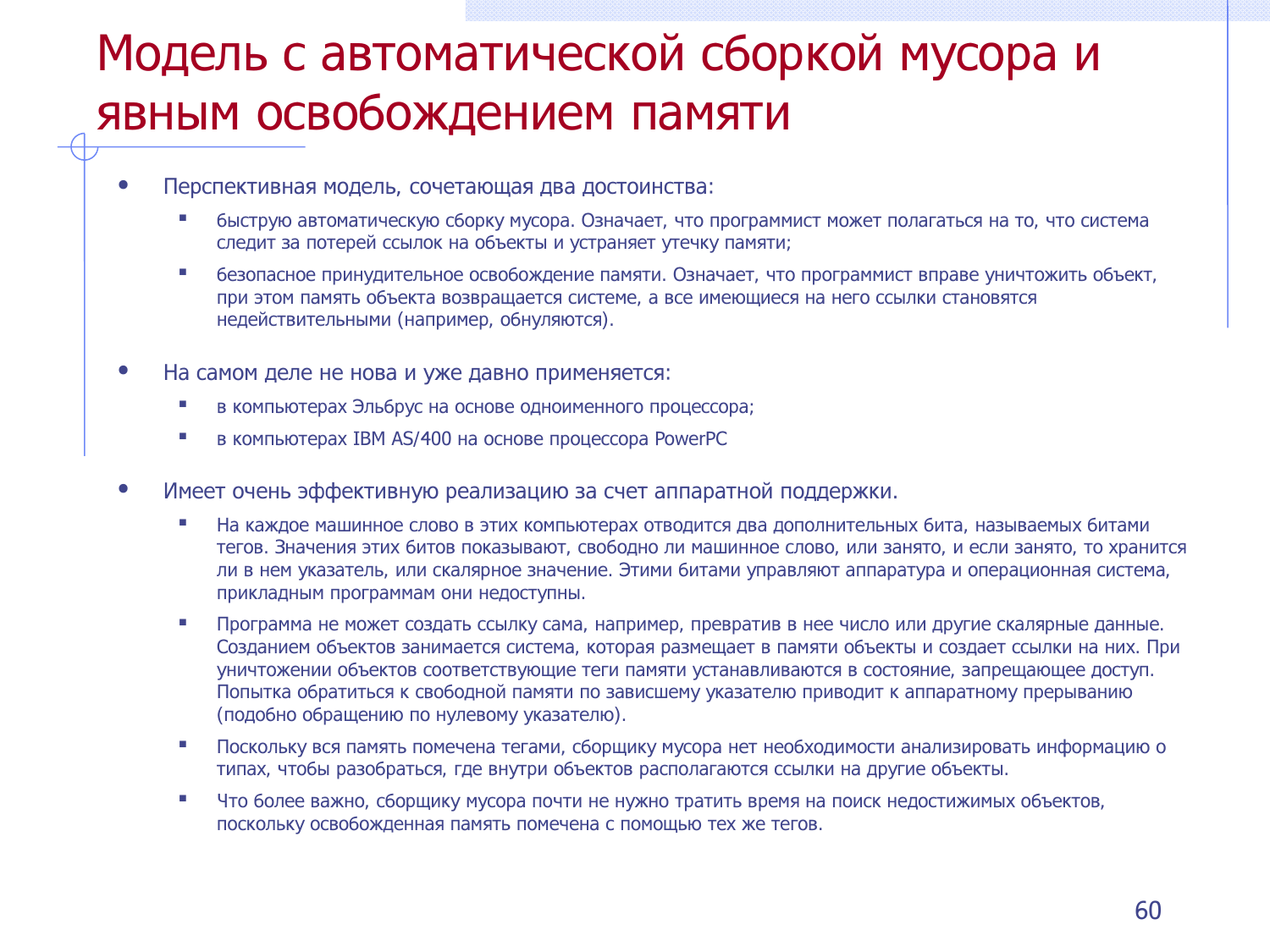

# Модель с автоматической сборкой мусора и явным освобождением памяти
Перспективная модель, сочетающая два достоинства:
быструю автоматическую сборку мусора. Означает, что программист может полагаться на то, что система следит за потерей ссылок на объекты и устраняет утечку памяти;
безопасное принудительное освобождение памяти. Означает, что программист вправе уничтожить объект, при этом память объекта возвращается системе, а все имеющиеся на него ссылки становятся недействительными (например, обнуляются).
На самом деле не нова и уже давно применяется:
в компьютерах Эльбрус на основе одноименного процессора;
в компьютерах IBM AS/400 на основе процессора PowerPC
Имеет очень эффективную реализацию за счет аппаратной поддержки.
На каждое машинное слово в этих компьютерах отводится два дополнительных бита, называемых битами тегов. Значения этих битов показывают, свободно ли машинное слово, или занято, и если занято, то хранится ли в нем указатель, или скалярное значение. Этими битами управляют аппаратура и операционная система, прикладным программам они недоступны.
Программа не может создать ссылку сама, например, превратив в нее число или другие скалярные данные. Созданием объектов занимается система, которая размещает в памяти объекты и создает ссылки на них. При уничтожении объектов соответствующие теги памяти устанавливаются в состояние, запрещающее доступ. Попытка обратиться к свободной памяти по зависшему указателю приводит к аппаратному прерыванию (подобно обращению по нулевому указателю).
Поскольку вся память помечена тегами, сборщику мусора нет необходимости анализировать информацию о типах, чтобы разобраться, где внутри объектов располагаются ссылки на другие объекты.
Что более важно, сборщику мусора почти не нужно тратить время на поиск недостижимых объектов, поскольку освобожденная память помечена с помощью тех же тегов.
60